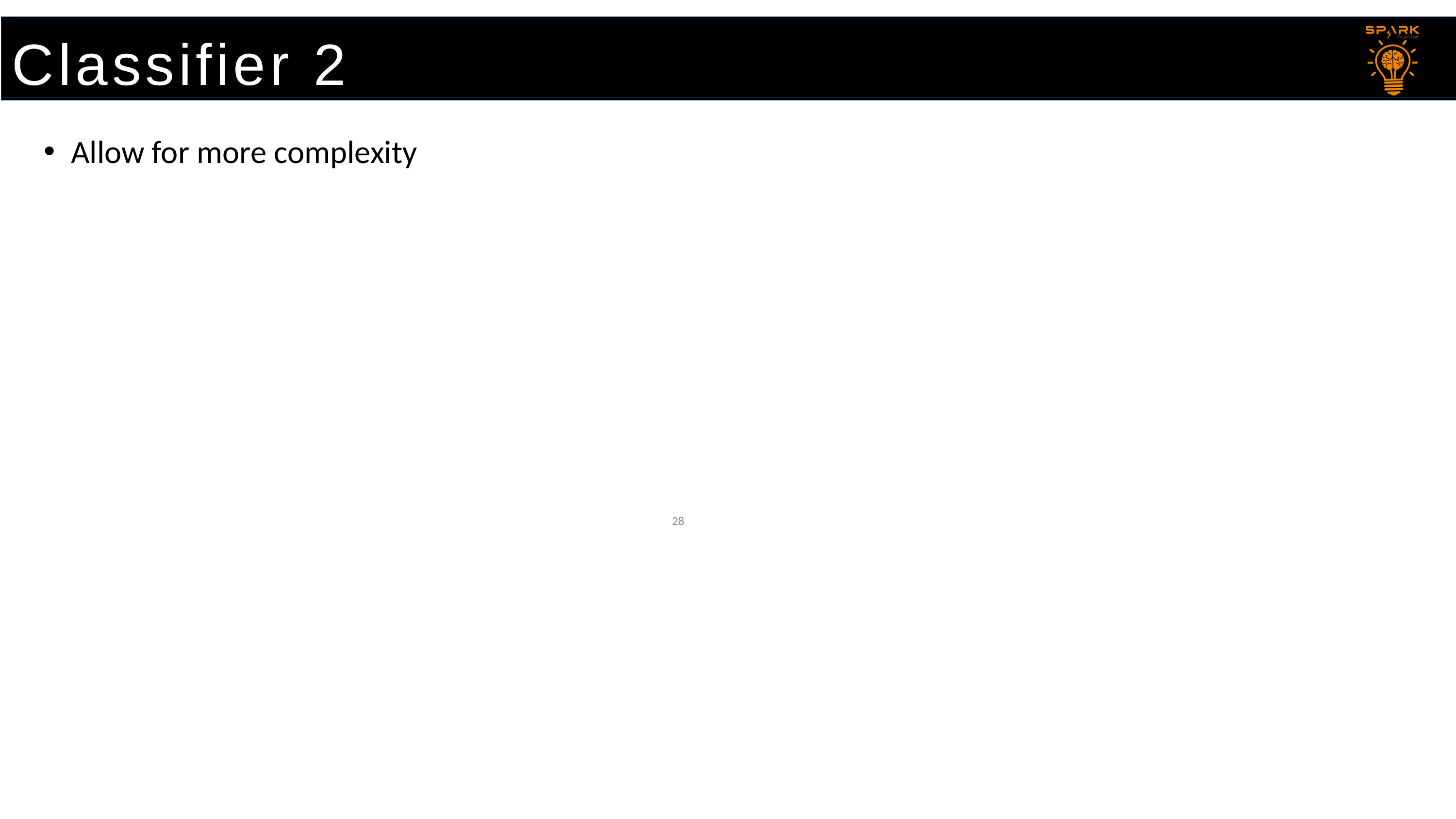

Classifier 2
# Classifier 2

Allow for more complexity
28